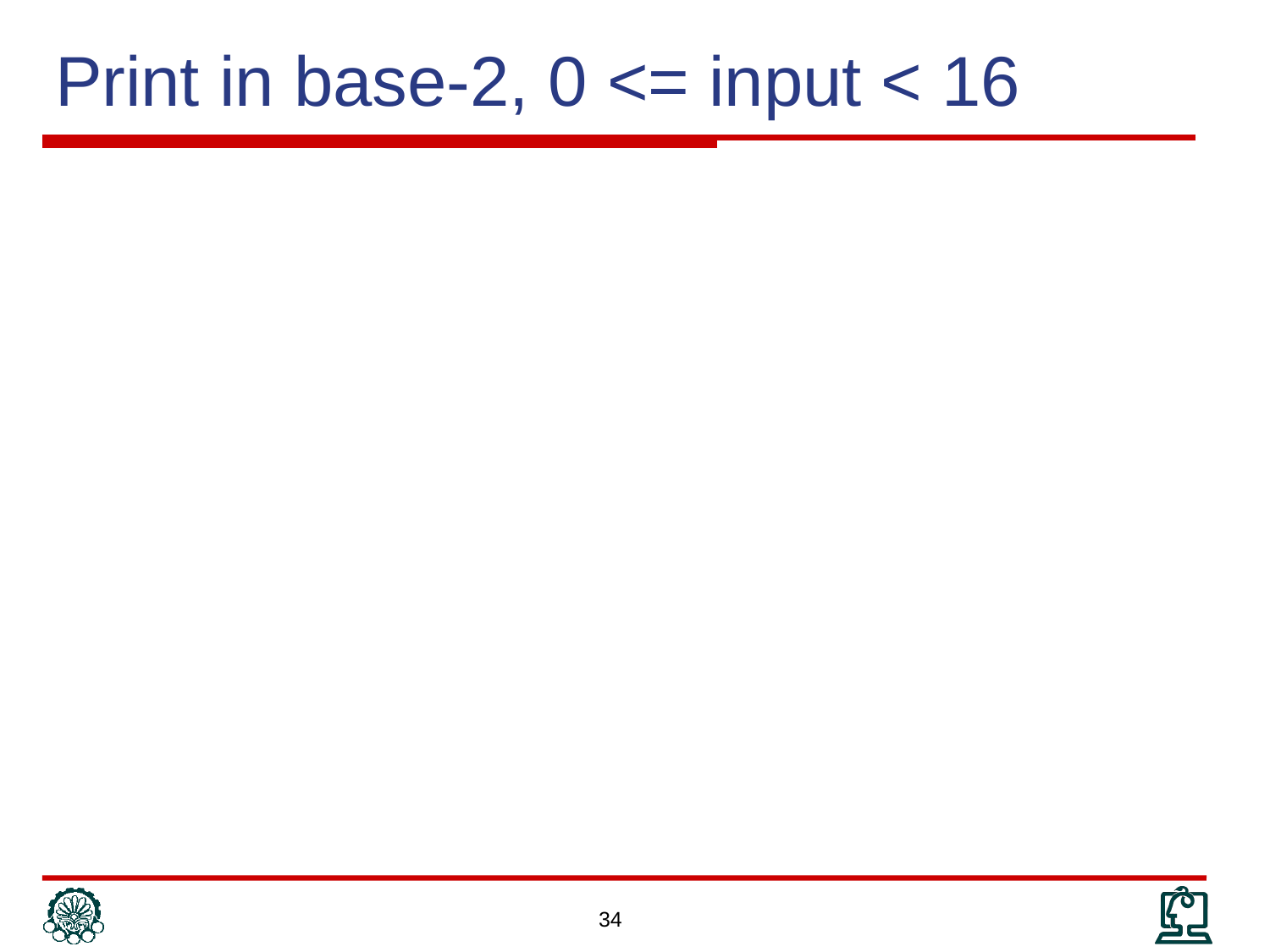

# Print in base-2, 0 <= input < 16

34